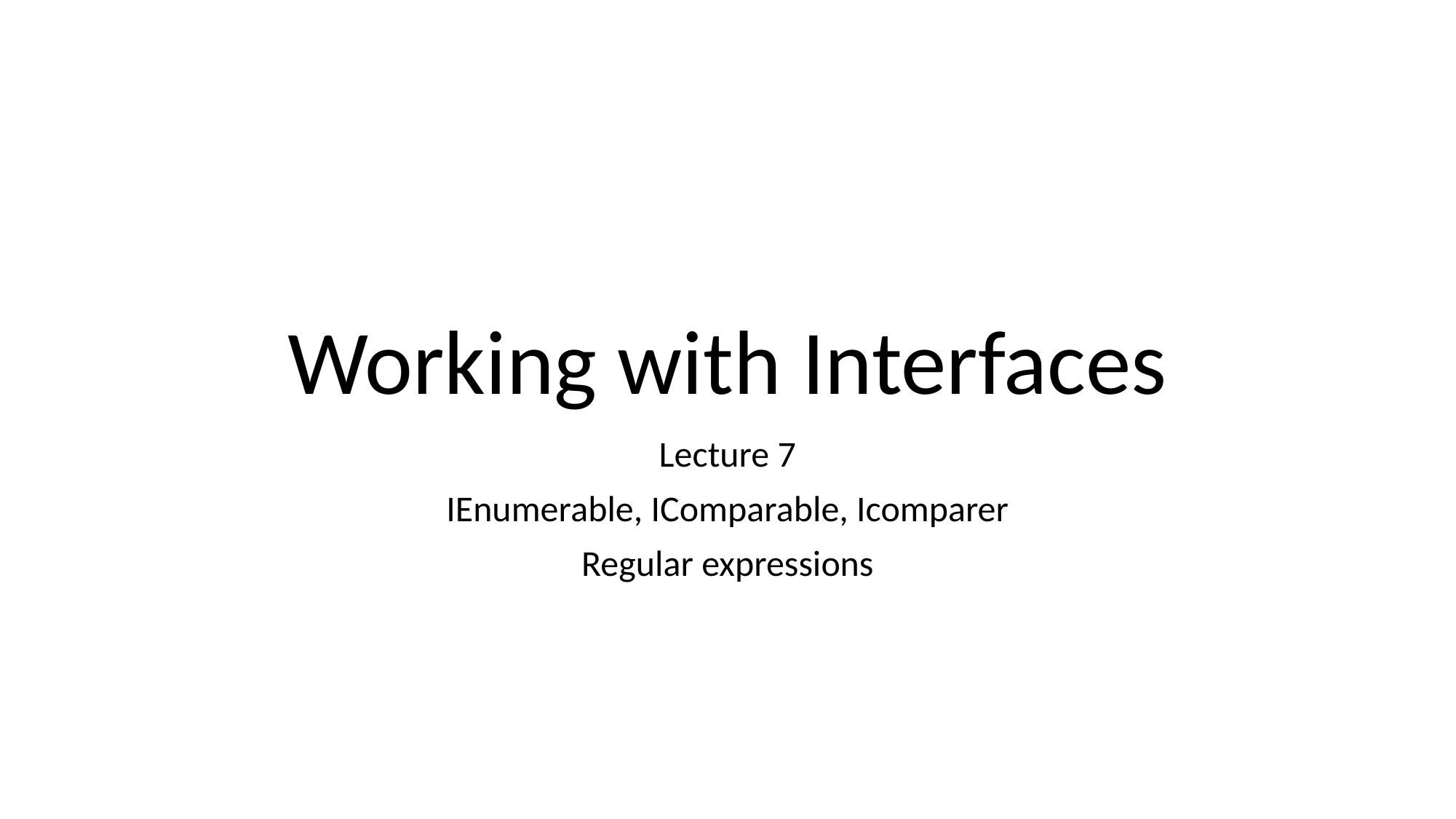

# Working with Interfaces
Lecture 7
IEnumerable, IComparable, Icomparer
Regular expressions